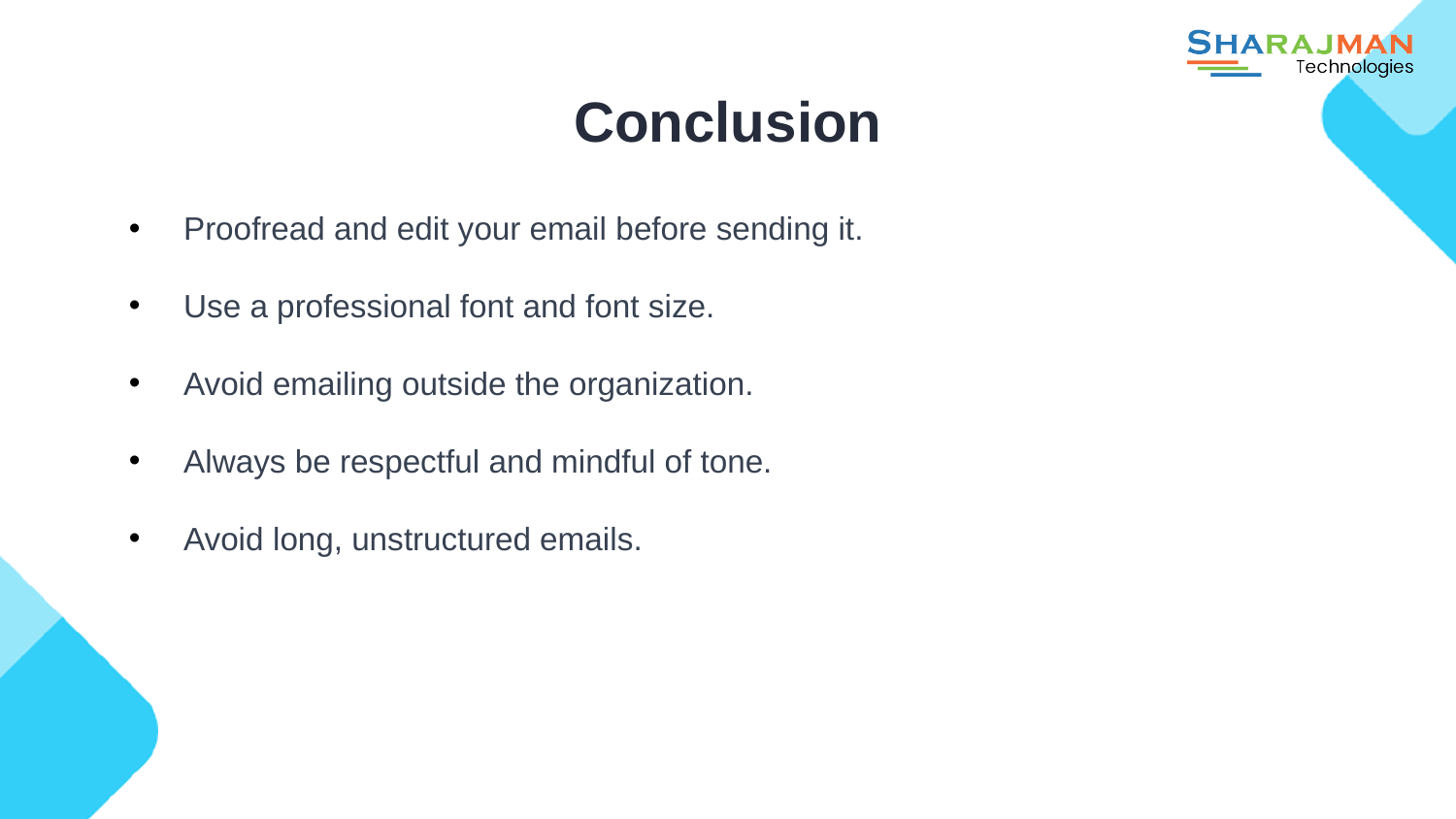

# Conclusion
Proofread and edit your email before sending it.

Use a professional font and font size.

Avoid emailing outside the organization.

Always be respectful and mindful of tone.

Avoid long, unstructured emails.